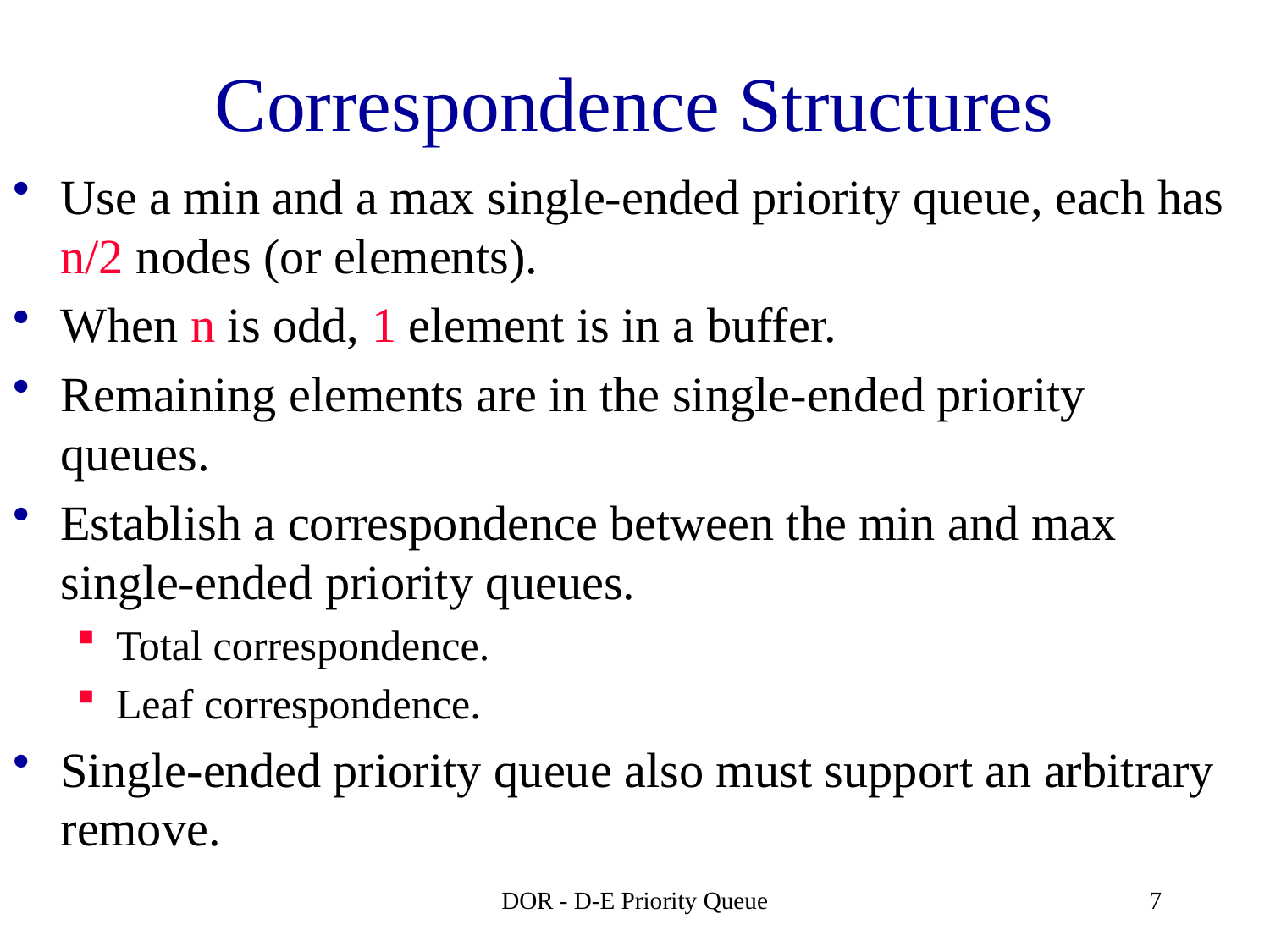

# Correspondence Structures
Use a min and a max single-ended priority queue, each has n/2 nodes (or elements).
When n is odd, 1 element is in a buffer.
Remaining elements are in the single-ended priority queues.
Establish a correspondence between the min and max single-ended priority queues.
Total correspondence.
Leaf correspondence.
Single-ended priority queue also must support an arbitrary remove.

DOR - D-E Priority Queue
7